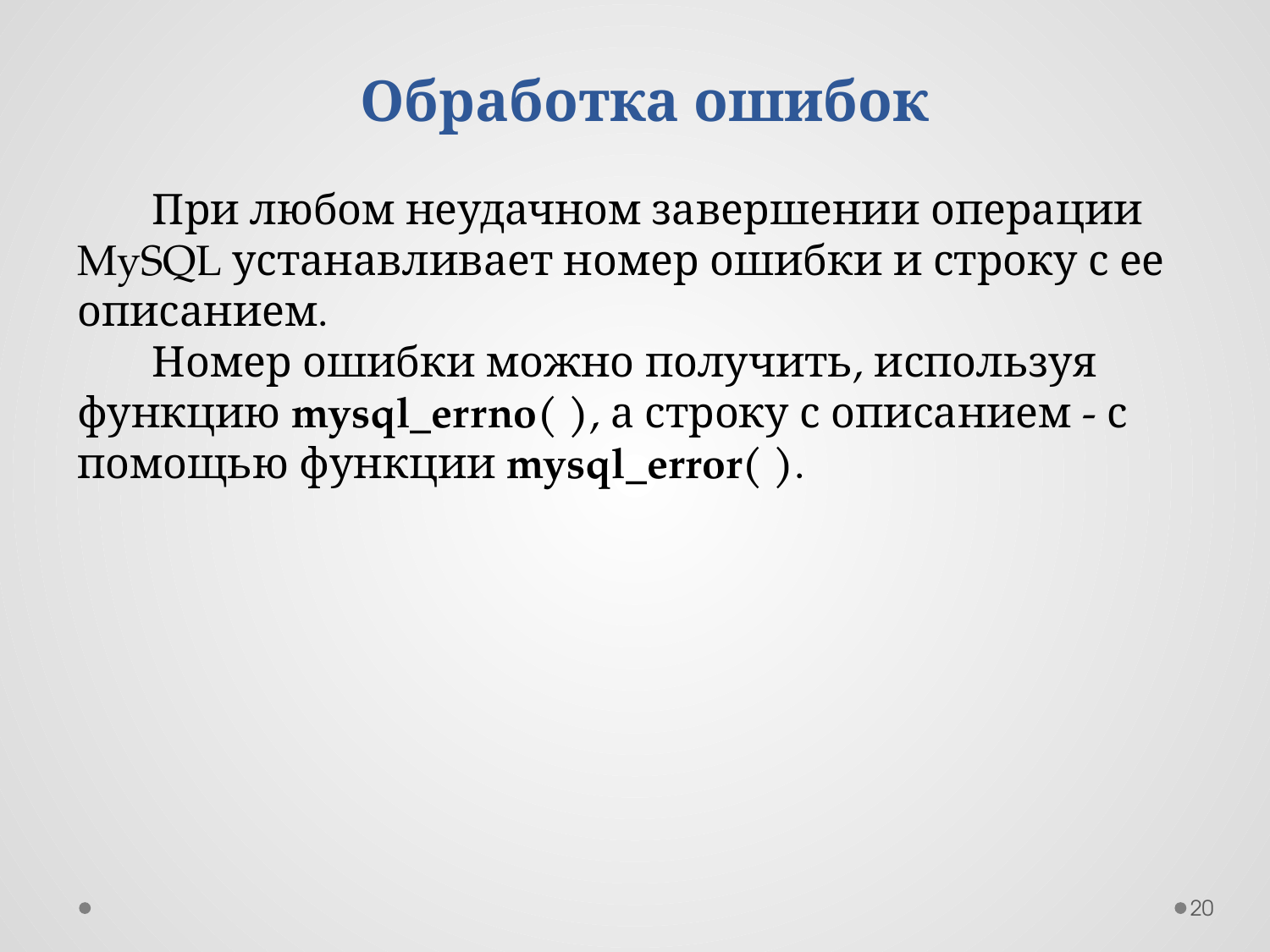

Обработка ошибок
При любом неудачном завершении операции MySQL устанавливает номер ошибки и строку с ее описанием.
Номер ошибки можно получить, используя функцию mysql_errno( ), а строку с описанием - с помощью функции mysql_error( ).
20